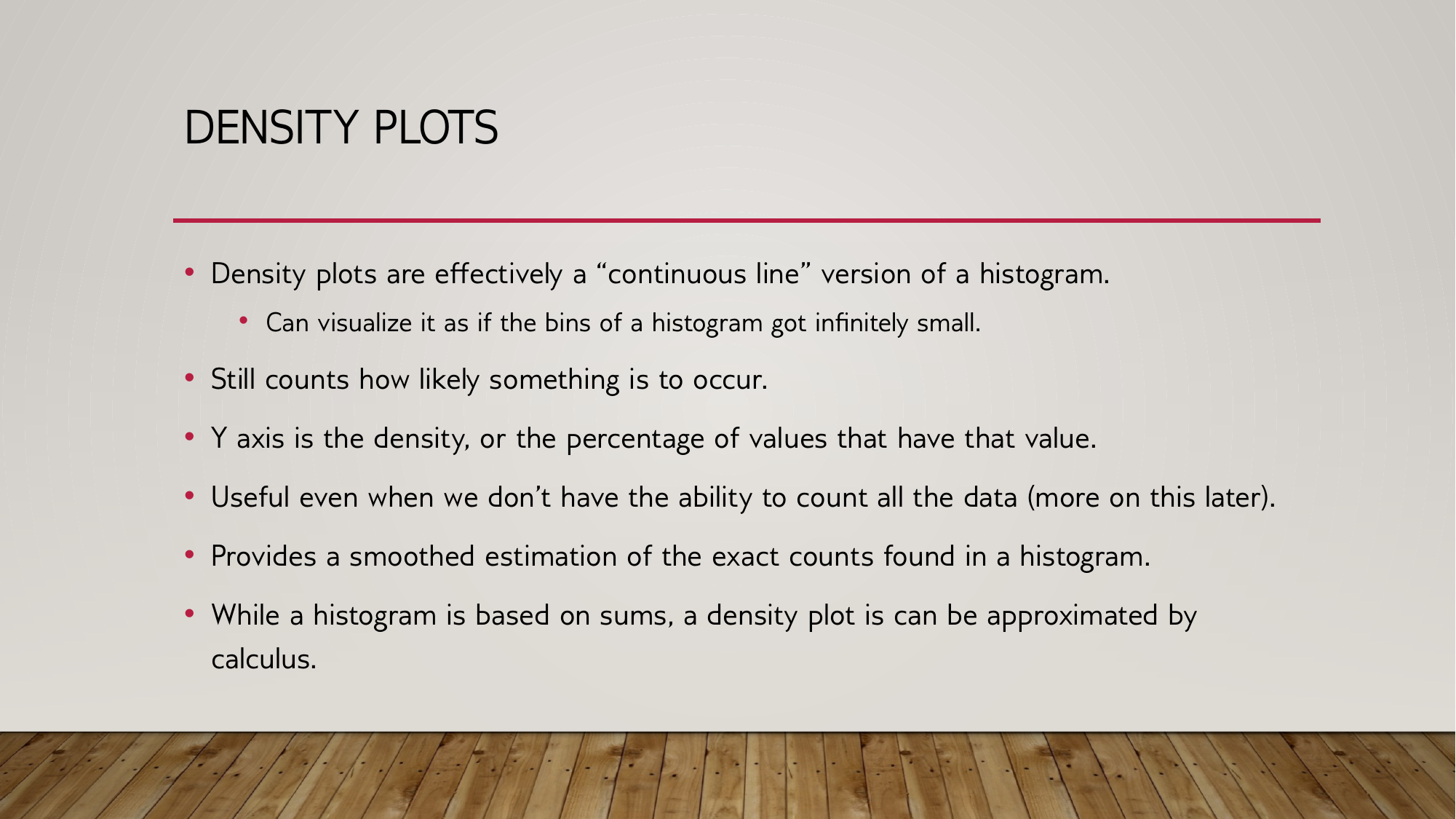

# Density Plots
Density plots are effectively a “continuous line” version of a histogram.
Can visualize it as if the bins of a histogram got infinitely small.
Still counts how likely something is to occur.
Y axis is the density, or the percentage of values that have that value.
Useful even when we don’t have the ability to count all the data (more on this later).
Provides a smoothed estimation of the exact counts found in a histogram.
While a histogram is based on sums, a density plot is can be approximated by calculus.